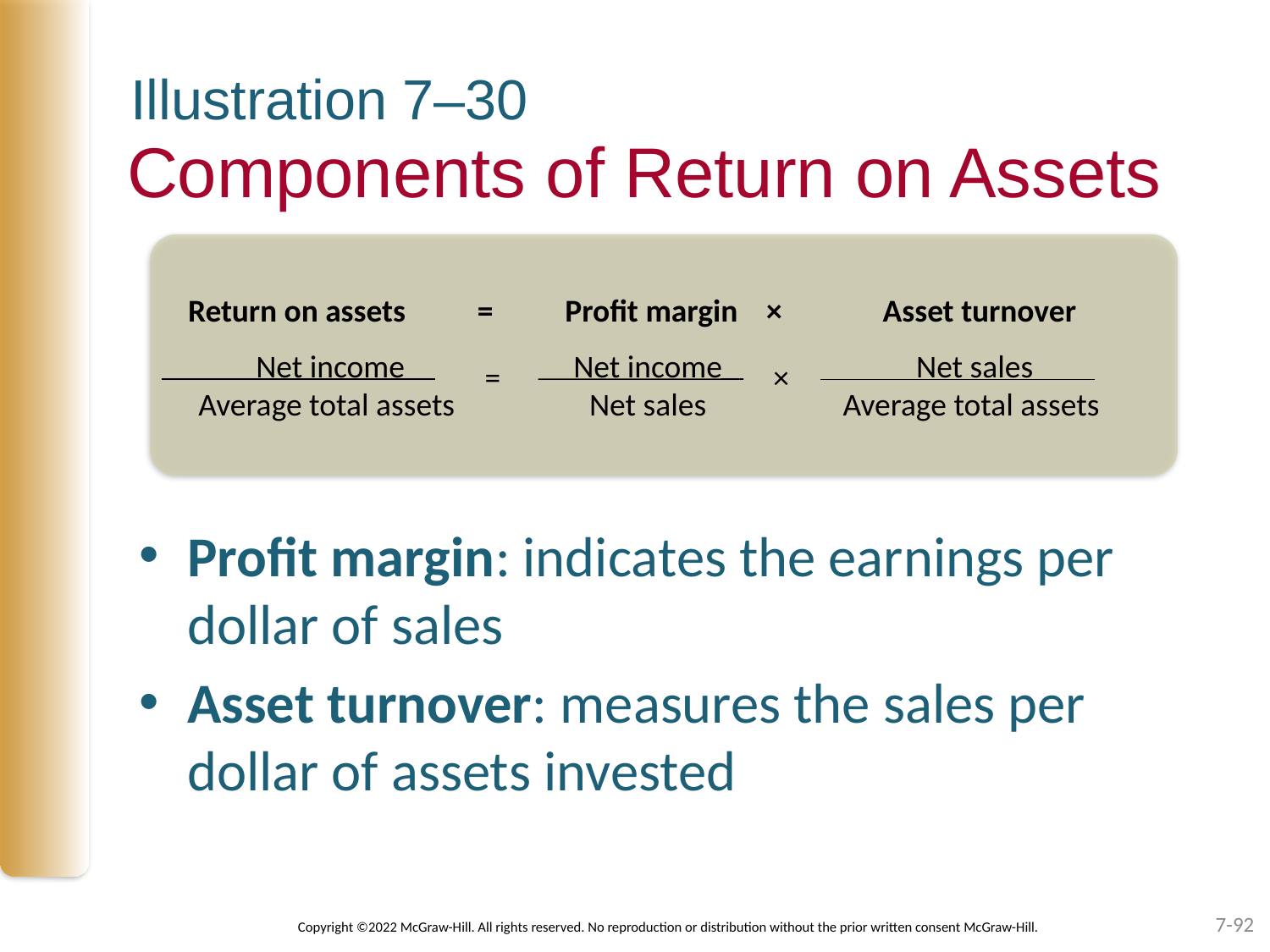

Illustration 7–30
# Components of Return on Assets

	Return on assets          =          Profit margin    ×              Asset turnover
	Net income	 	Net income	                           Net sales
	Average total assets 		Net sales	                   Average total assets
=                                      ×
Profit margin: indicates the earnings per dollar of sales
Asset turnover: measures the sales per dollar of assets invested